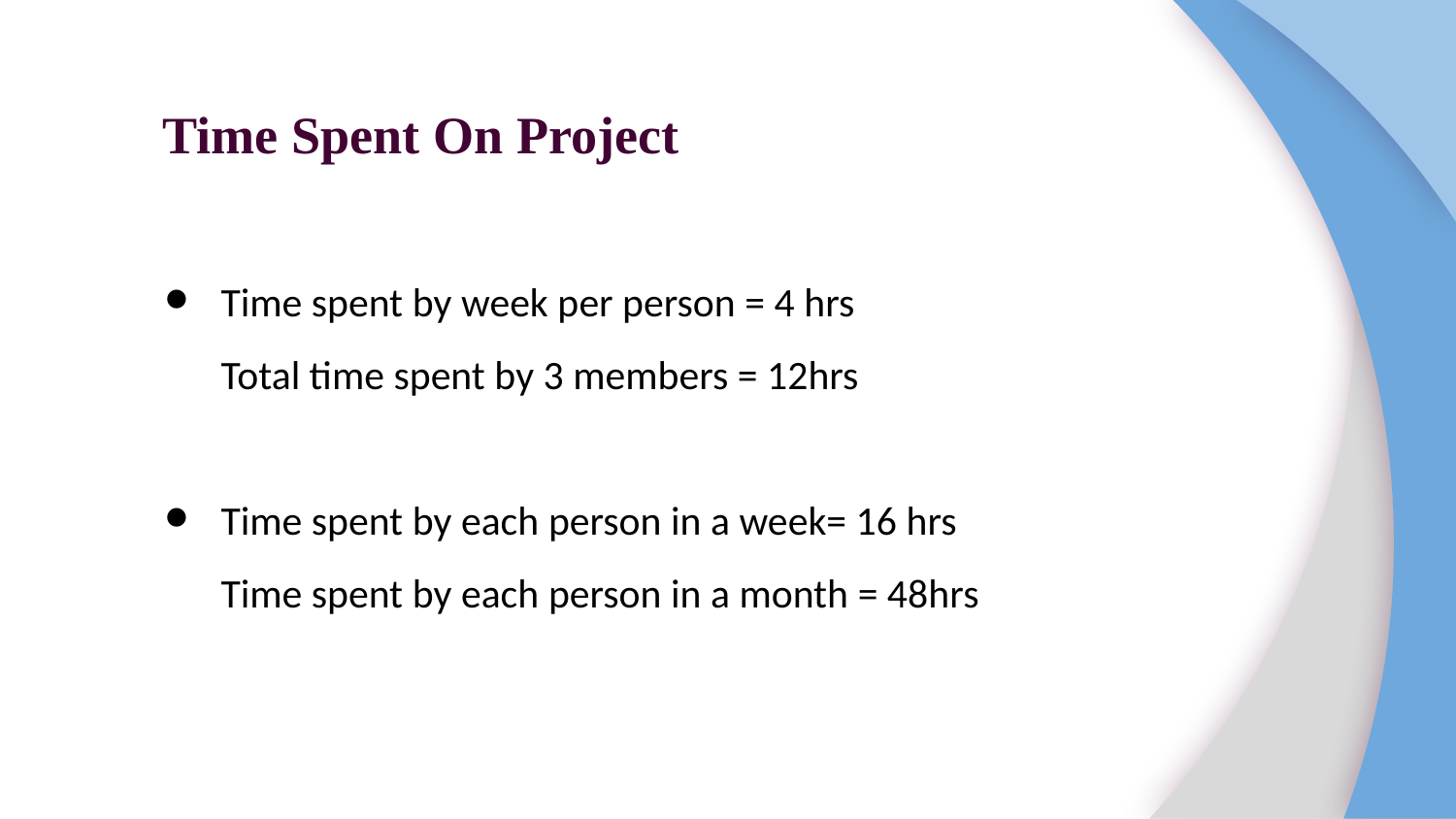

Time Spent On Project
# Time spent by week per person = 4 hrs Total time spent by 3 members = 12hrs

Time spent by each person in a week= 16 hrs
Time spent by each person in a month = 48hrs